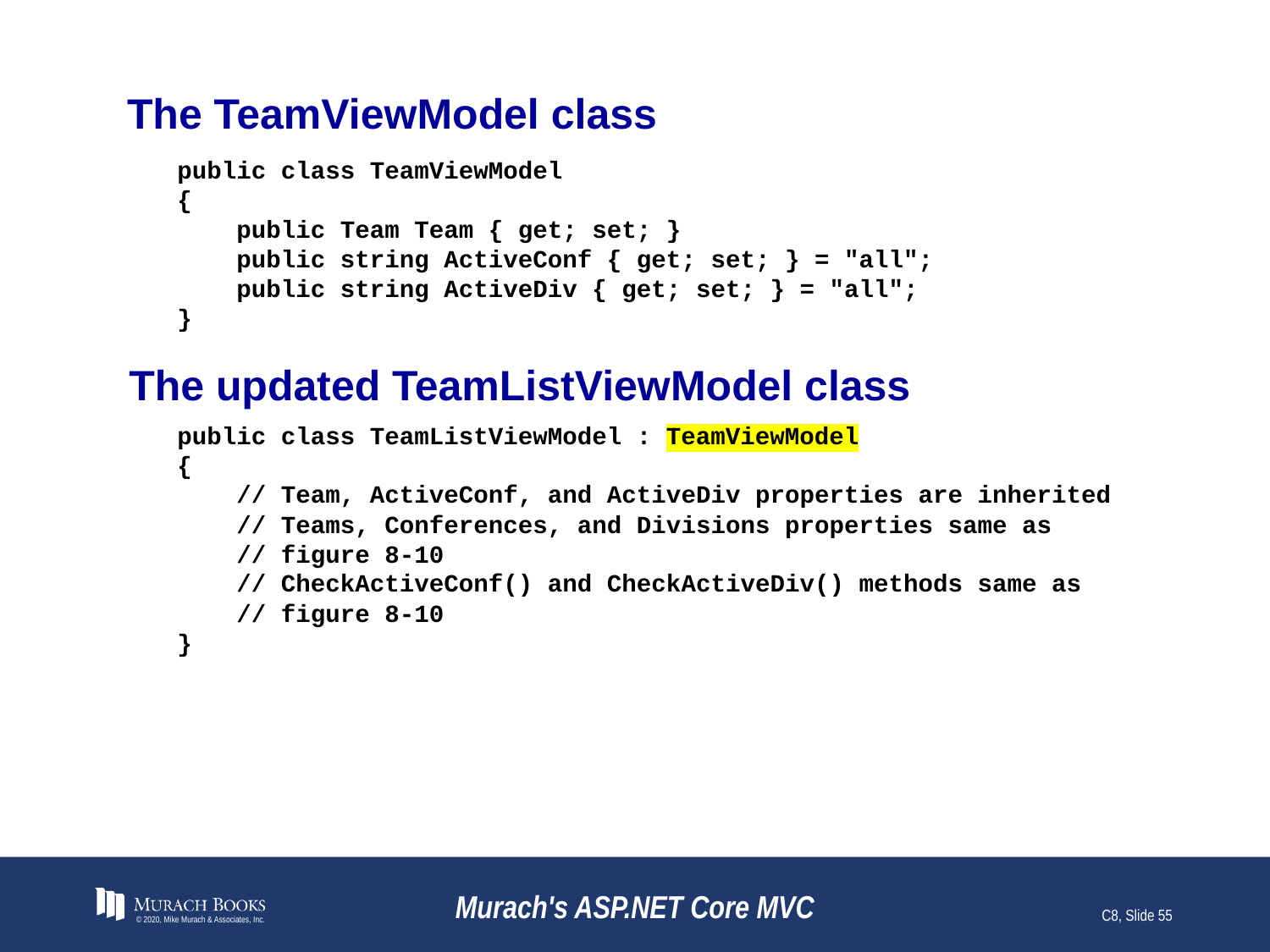

# The TeamViewModel class
public class TeamViewModel
{
    public Team Team { get; set; }
    public string ActiveConf { get; set; } = "all";
    public string ActiveDiv { get; set; } = "all";
}
The updated TeamListViewModel class
public class TeamListViewModel : TeamViewModel
{
    // Team, ActiveConf, and ActiveDiv properties are inherited
    // Teams, Conferences, and Divisions properties same as
    // figure 8-10
    // CheckActiveConf() and CheckActiveDiv() methods same as
    // figure 8-10
}

© 2020, Mike Murach & Associates, Inc.
Murach's ASP.NET Core MVC

C8, Slide 55